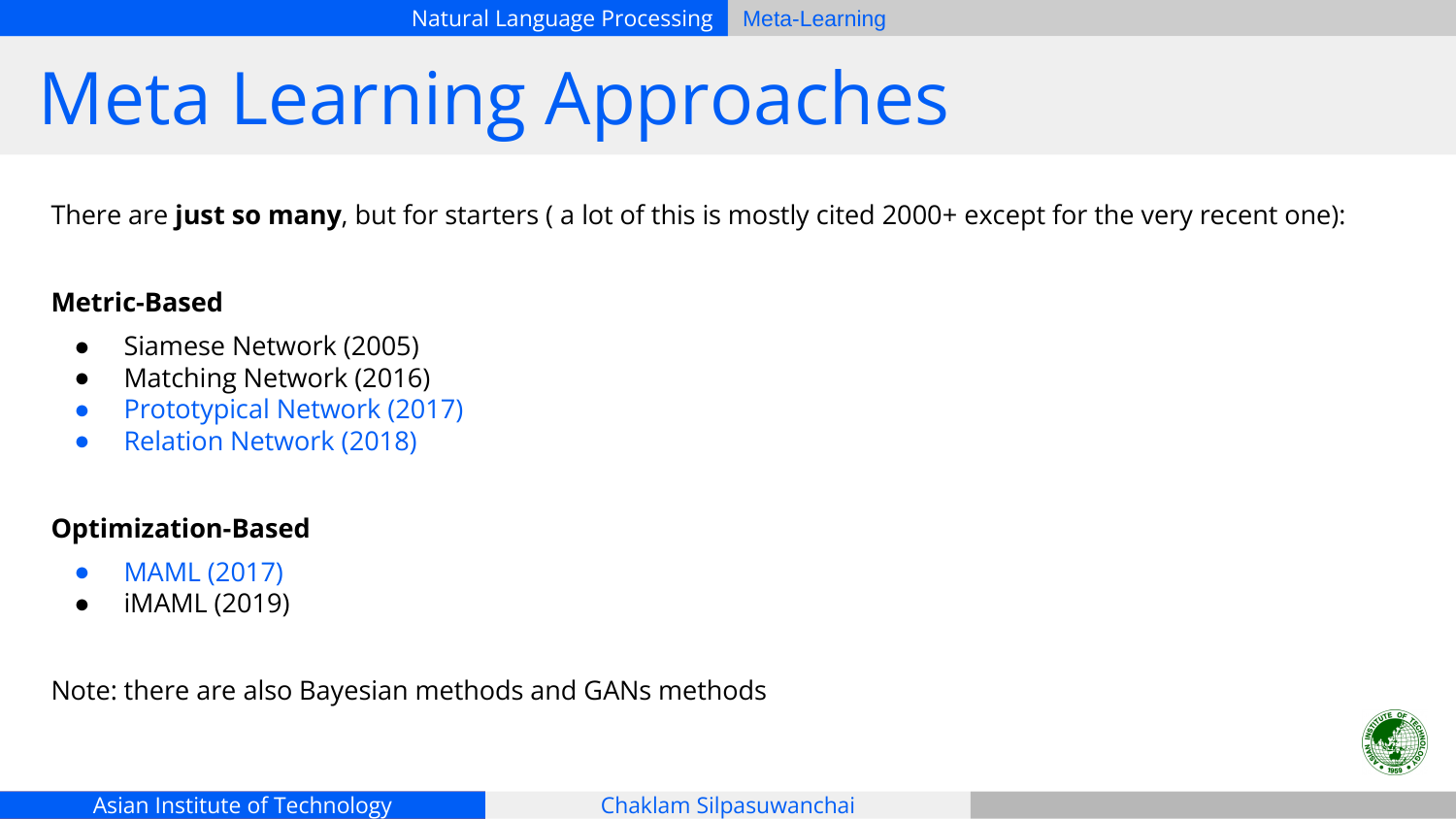

# Meta Learning Approaches
There are just so many, but for starters ( a lot of this is mostly cited 2000+ except for the very recent one):

Metric-Based
Siamese Network (2005)
Matching Network (2016)
Prototypical Network (2017)
Relation Network (2018)

Optimization-Based
MAML (2017)
iMAML (2019)

Note: there are also Bayesian methods and GANs methods